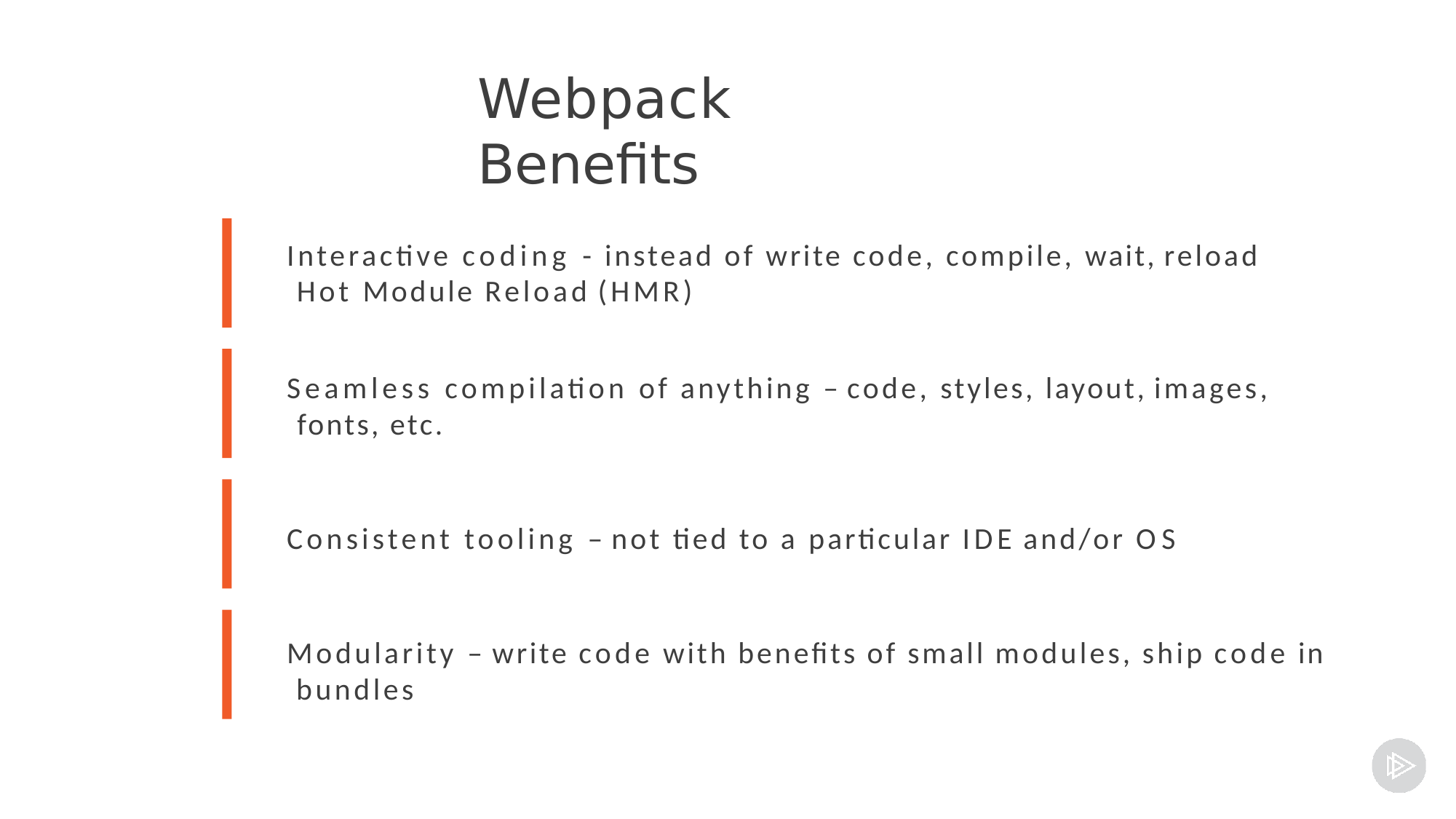

# Webpack Benefits

Interactive coding - instead of write code, compile, wait, reload  Hot Module Reload (HMR)

Seamless compilation of anything – code, styles, layout, images,  fonts, etc.

Consistent tooling – not tied to a particular IDE and/or OS

Modularity – write code with benefits of small modules, ship code in  bundles